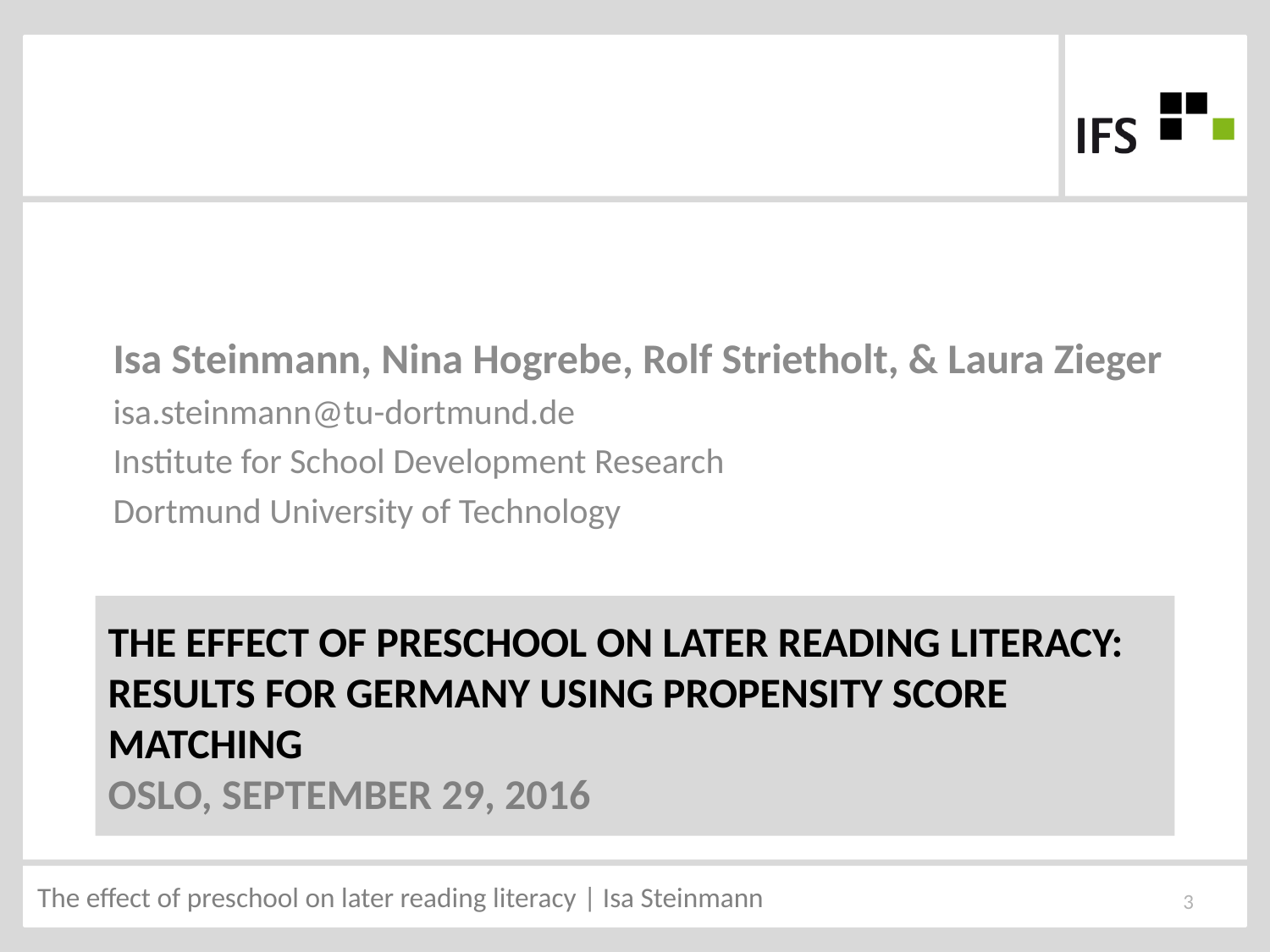

Isa Steinmann, Nina Hogrebe, Rolf Strietholt, & Laura Zieger
isa.steinmann@tu-dortmund.de
Institute for School Development Research
Dortmund University of Technology

# The effect of preschool on later reading literacy: Results for Germany using propensity score matching OSLO, September 29, 2016
3